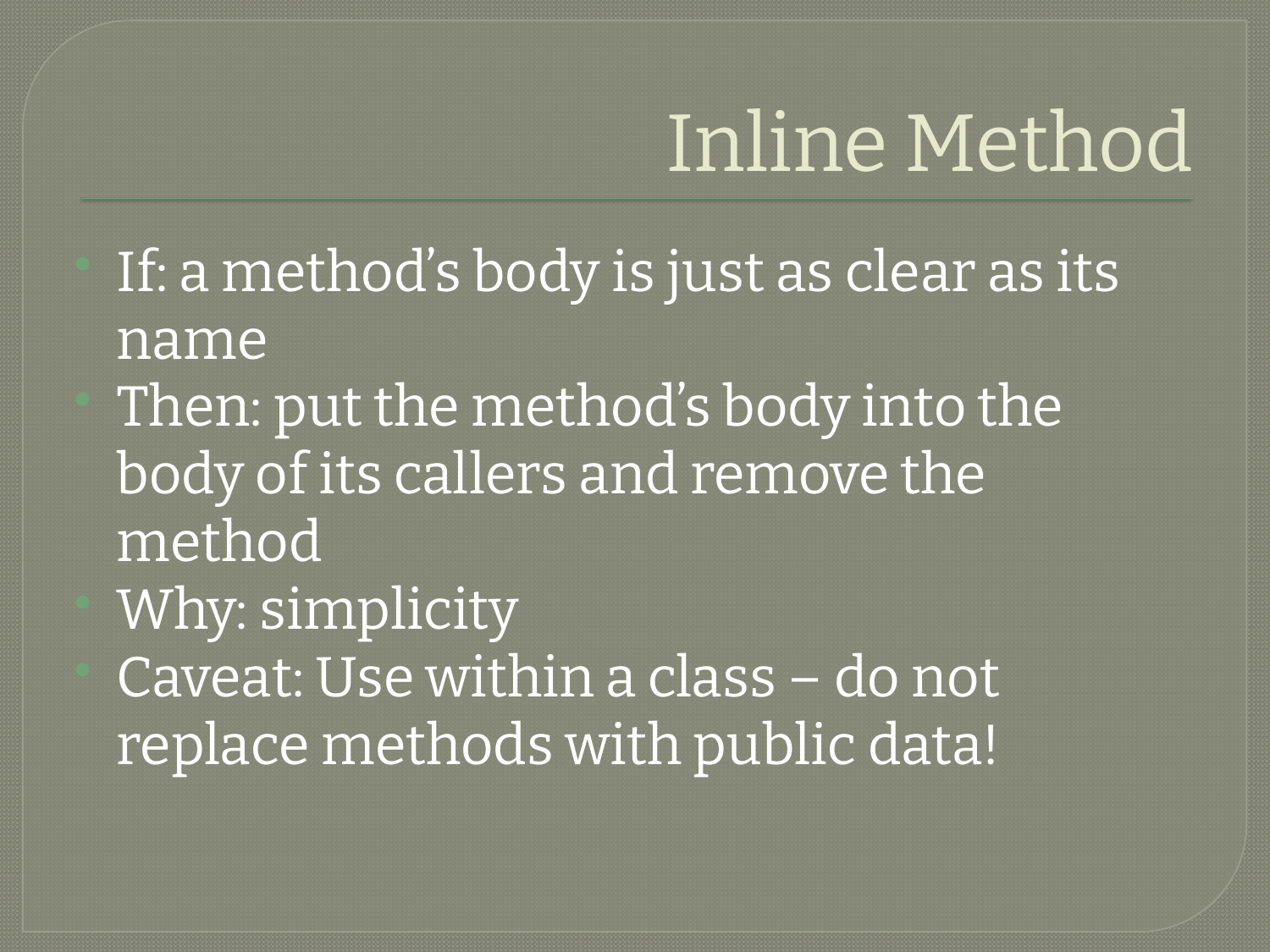

# Inline Method
If: a method’s body is just as clear as its name
Then: put the method’s body into the body of its callers and remove the method
Why: simplicity
Caveat: Use within a class – do not replace methods with public data!